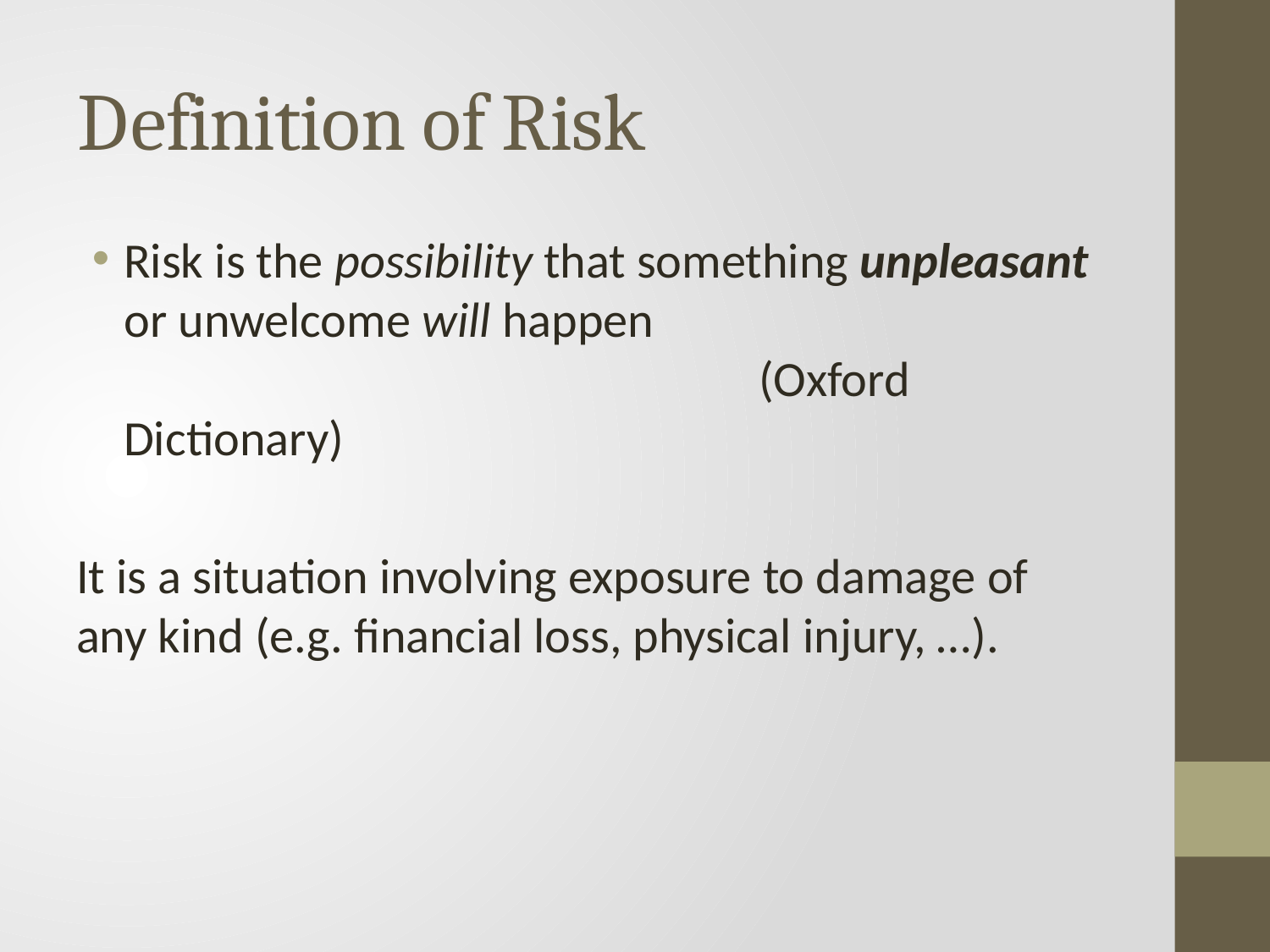

# Definition of Risk
Risk is the possibility that something unpleasant or unwelcome will happen
					(Oxford Dictionary)

It is a situation involving exposure to damage of any kind (e.g. financial loss, physical injury, …).